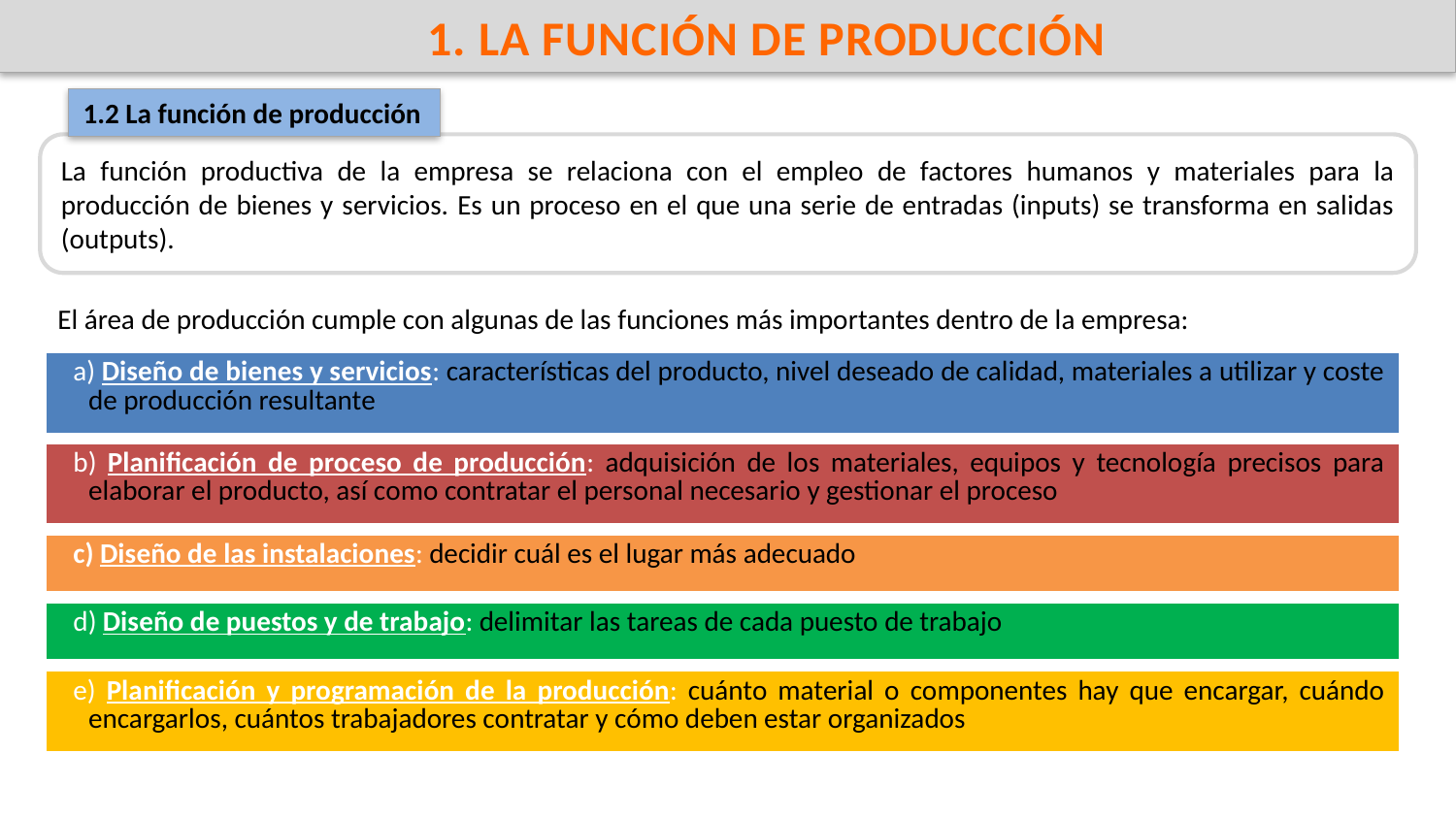

1. LA FUNCIÓN DE PRODUCCIÓN

1.2 La función de producción
La función productiva de la empresa se relaciona con el empleo de factores humanos y materiales para la producción de bienes y servicios. Es un proceso en el que una serie de entradas (inputs) se transforma en salidas (outputs).
El área de producción cumple con algunas de las funciones más importantes dentro de la empresa:
| Diseño de bienes y servicios: características del producto, nivel deseado de calidad, materiales a utilizar y coste de producción resultante |
| --- |
| Planificación de proceso de producción: adquisición de los materiales, equipos y tecnología precisos para elaborar el producto, así como contratar el personal necesario y gestionar el proceso |
| --- |
| Diseño de las instalaciones: decidir cuál es el lugar más adecuado |
| --- |
| Diseño de puestos y de trabajo: delimitar las tareas de cada puesto de trabajo |
| --- |
| Planificación y programación de la producción: cuánto material o componentes hay que encargar, cuándo encargarlos, cuántos trabajadores contratar y cómo deben estar organizados |
| --- |